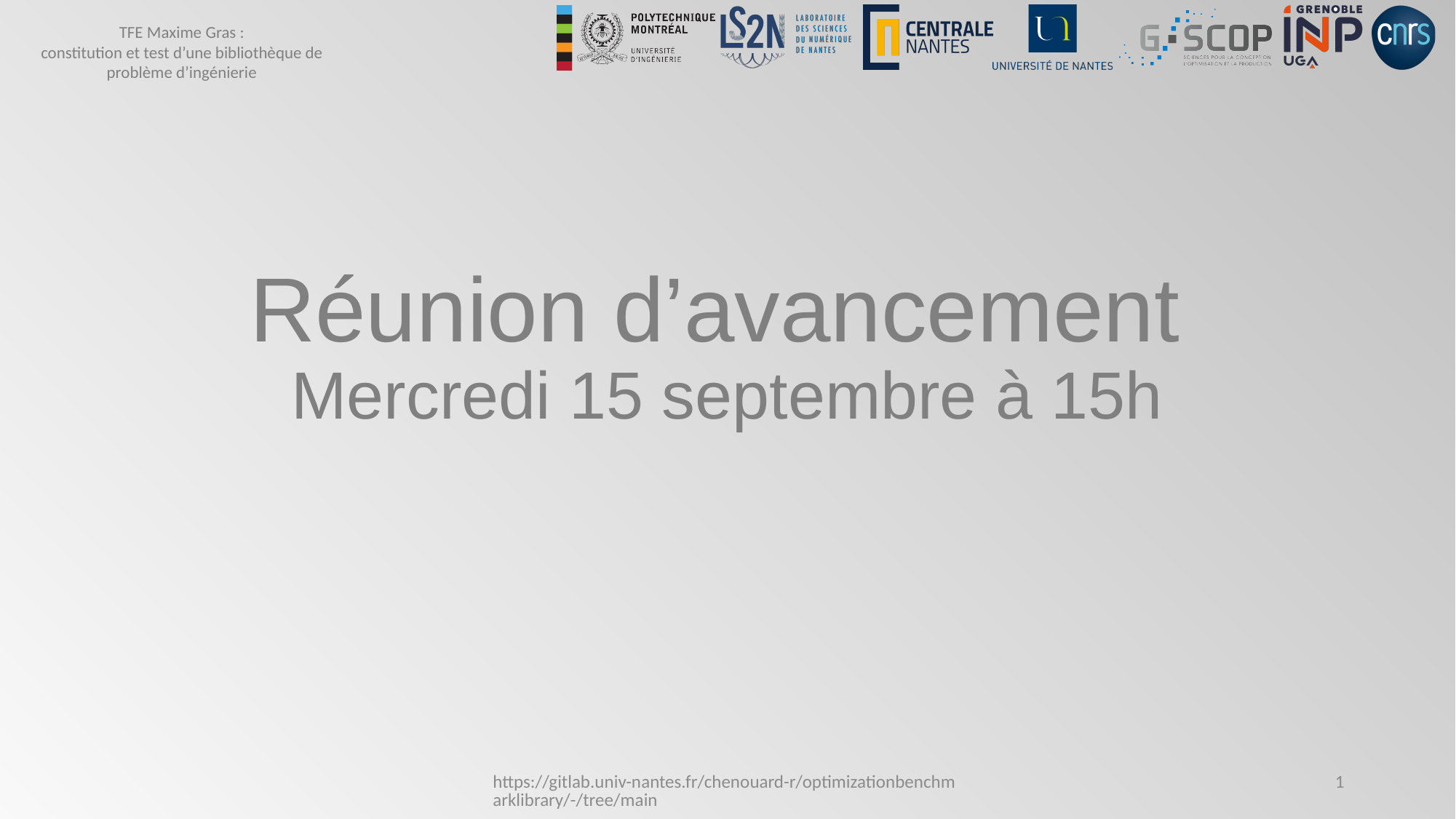

Réunion d’avancement
Mercredi 15 septembre à 15h

https://gitlab.univ-nantes.fr/chenouard-r/optimizationbenchmarklibrary/-/tree/main
1